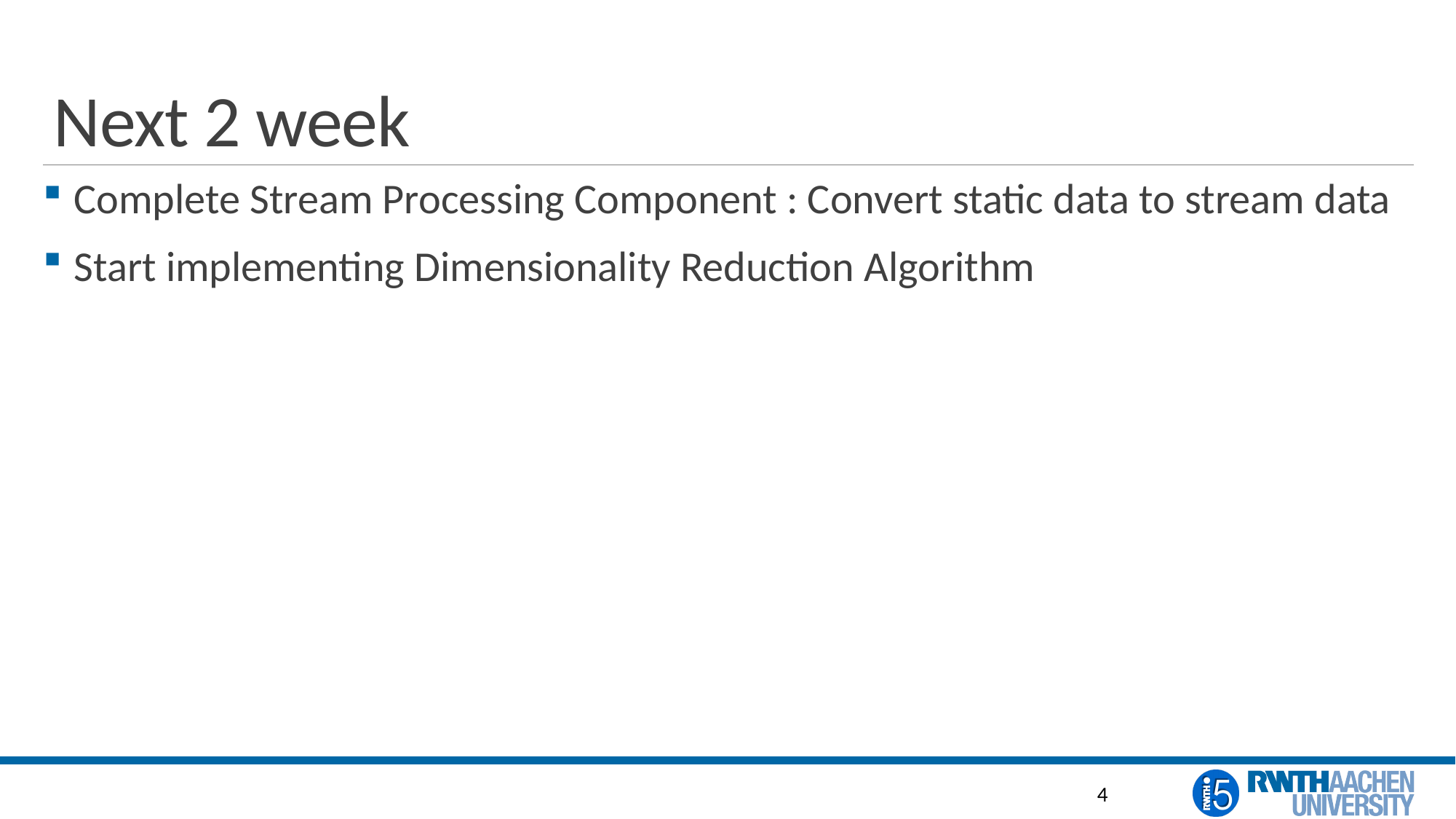

# Next 2 week
 Complete Stream Processing Component : Convert static data to stream data
 Start implementing Dimensionality Reduction Algorithm
4